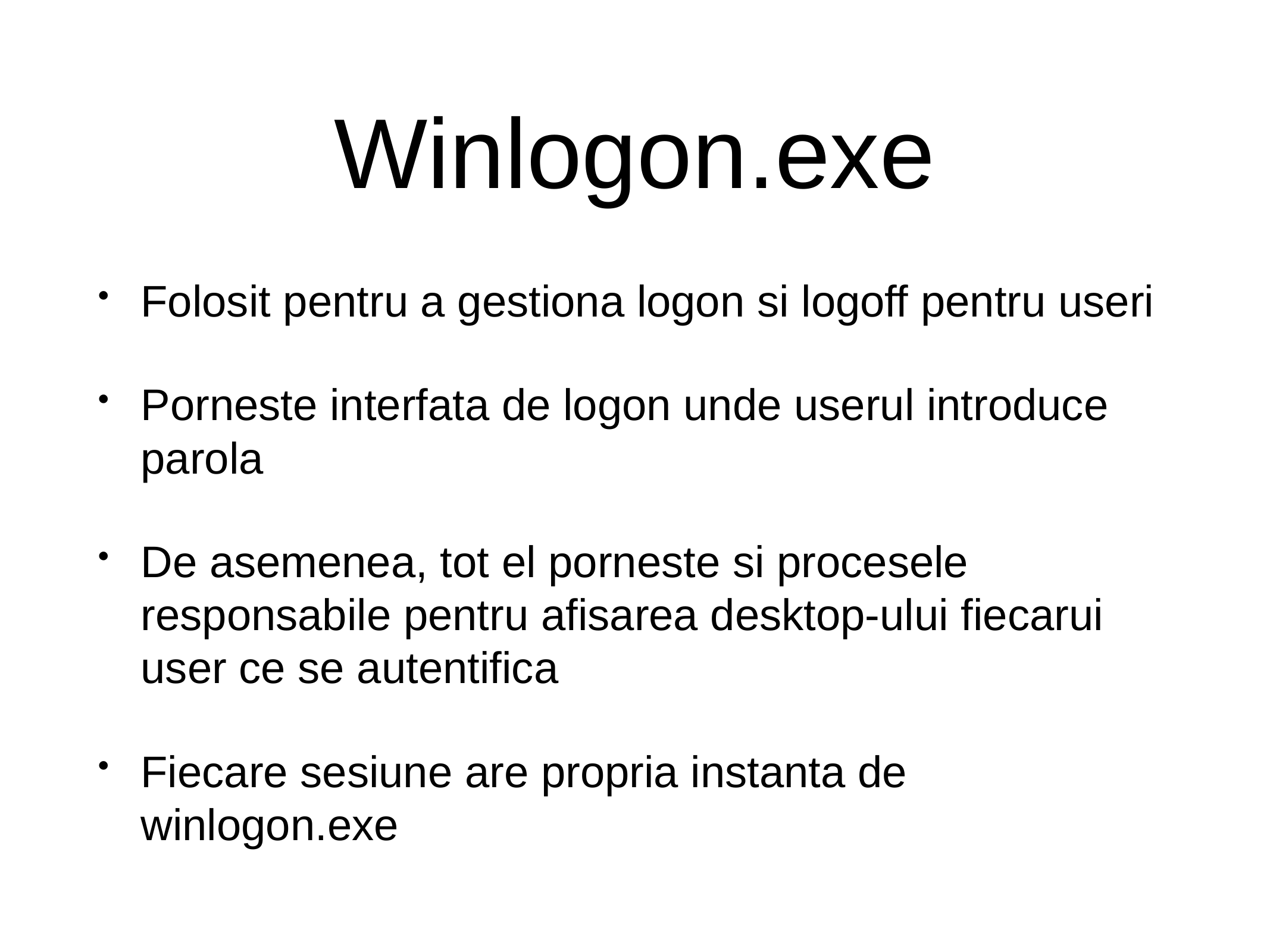

# Winlogon.exe
Folosit pentru a gestiona logon si logoff pentru useri
Porneste interfata de logon unde userul introduce parola
De asemenea, tot el porneste si procesele responsabile pentru afisarea desktop-ului fiecarui user ce se autentifica
Fiecare sesiune are propria instanta de winlogon.exe